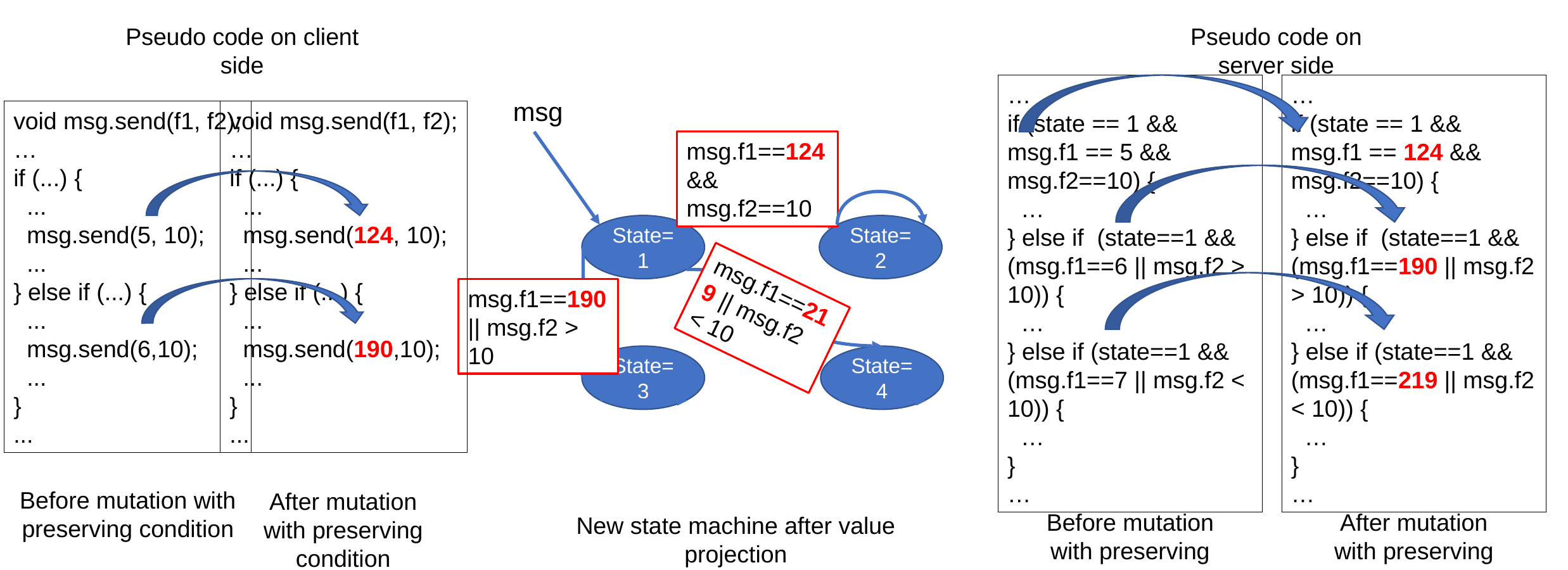

Pseudo code on client side
Pseudo code on server side
…
if (state == 1 && msg.f1 == 5 && msg.f2==10) {
  …
} else if  (state==1 && (msg.f1==6 || msg.f2 > 10)) {
  …
} else if (state==1 && (msg.f1==7 || msg.f2 < 10)) {
  …
}
…
…
if (state == 1 && msg.f1 == 124 && msg.f2==10) {
  …
} else if  (state==1 && (msg.f1==190 || msg.f2 > 10)) {
  …
} else if (state==1 && (msg.f1==219 || msg.f2 < 10)) {
  …
}
…

msg
void msg.send(f1, f2);
…
if (...) {
  ...
  msg.send(5, 10);
  ...
} else if (...) {
  ...
  msg.send(6,10);
  ...
}
...
void msg.send(f1, f2);
…
if (...) {
  ...
  msg.send(124, 10);
  ...
} else if (...) {
  ...
  msg.send(190,10);
  ...
}
...
msg.f1==124 && msg.f2==10

State=1
State=2
msg.f1==219 || msg.f2 < 10

msg.f1==190 || msg.f2 > 10
State=3
State=4
Before mutation with preserving condition
After mutation with preserving condition
Before mutation with preserving condition
After mutation with preserving condition
New state machine after value projection